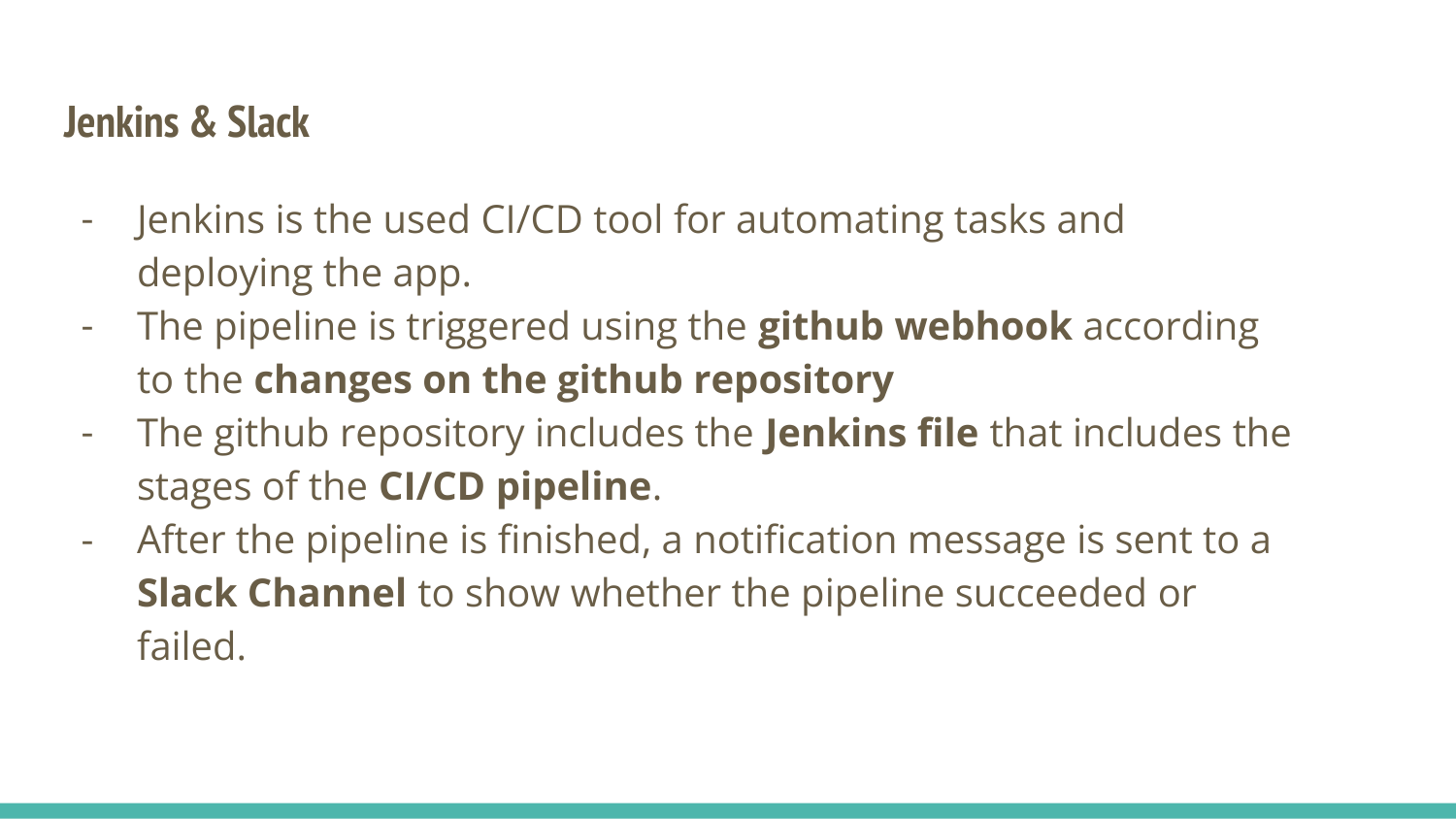

# Jenkins & Slack
Jenkins is the used CI/CD tool for automating tasks and deploying the app.
The pipeline is triggered using the github webhook according to the changes on the github repository
The github repository includes the Jenkins file that includes the stages of the CI/CD pipeline.
After the pipeline is finished, a notification message is sent to a Slack Channel to show whether the pipeline succeeded or failed.